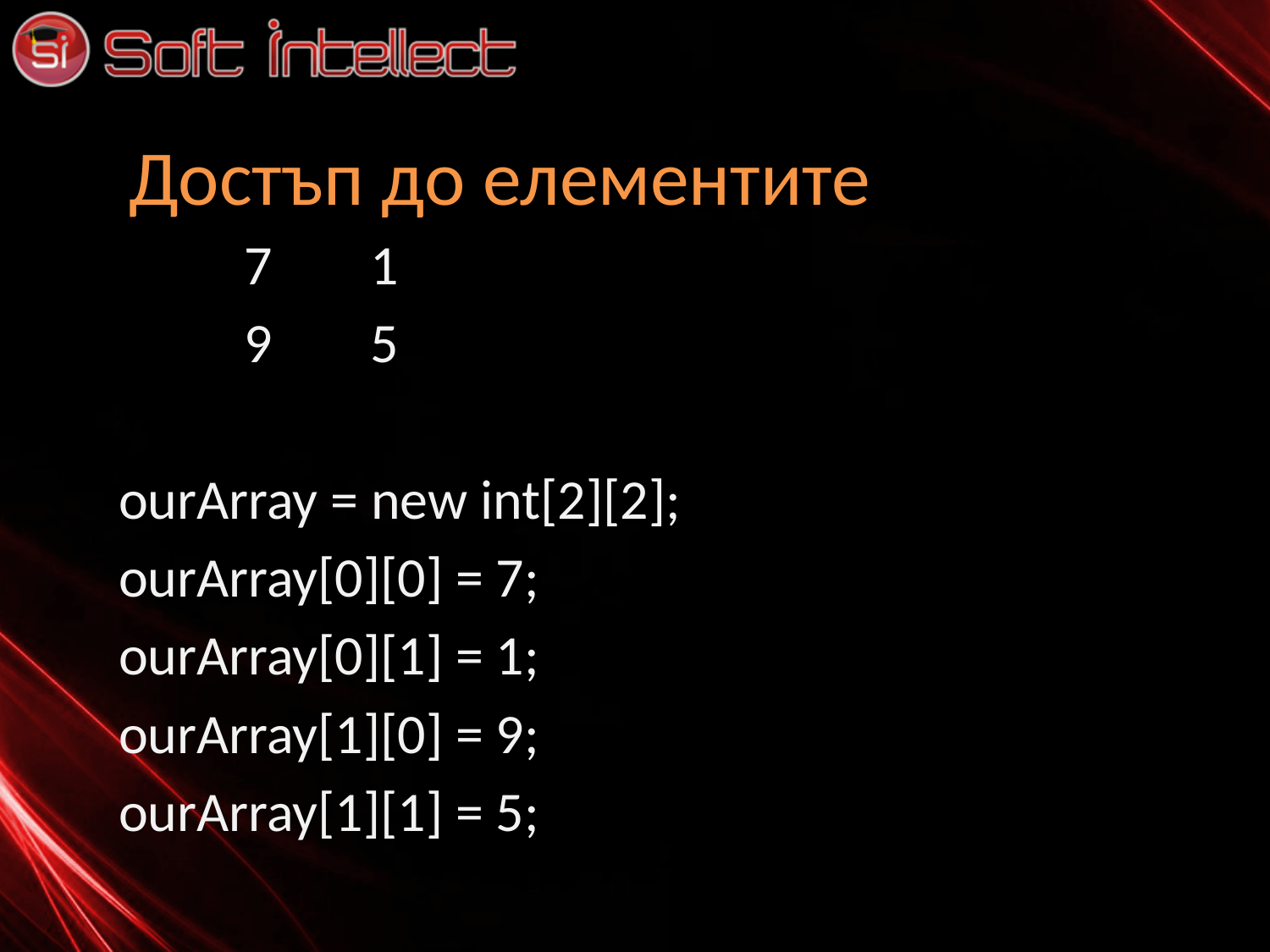

# Достъп до елементите
	7	1
	9	5

ourArray = new int[2][2];
ourArray[0][0] = 7;
ourArray[0][1] = 1;
ourArray[1][0] = 9;
ourArray[1][1] = 5;